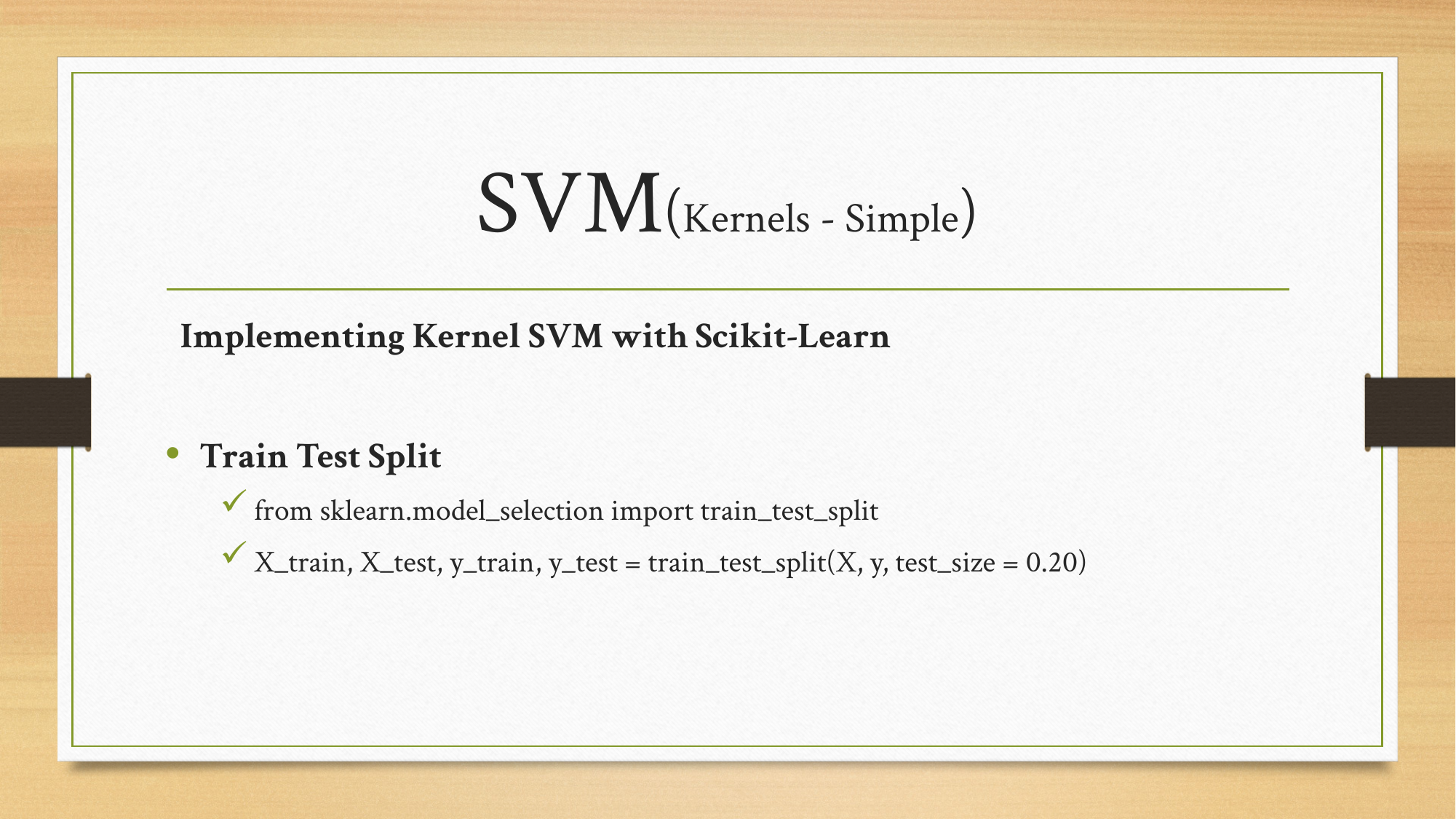

# SVM(Kernels - Simple)
  Implementing Kernel SVM with Scikit-Learn

Train Test Split
from sklearn.model_selection import train_test_split
X_train, X_test, y_train, y_test = train_test_split(X, y, test_size = 0.20)